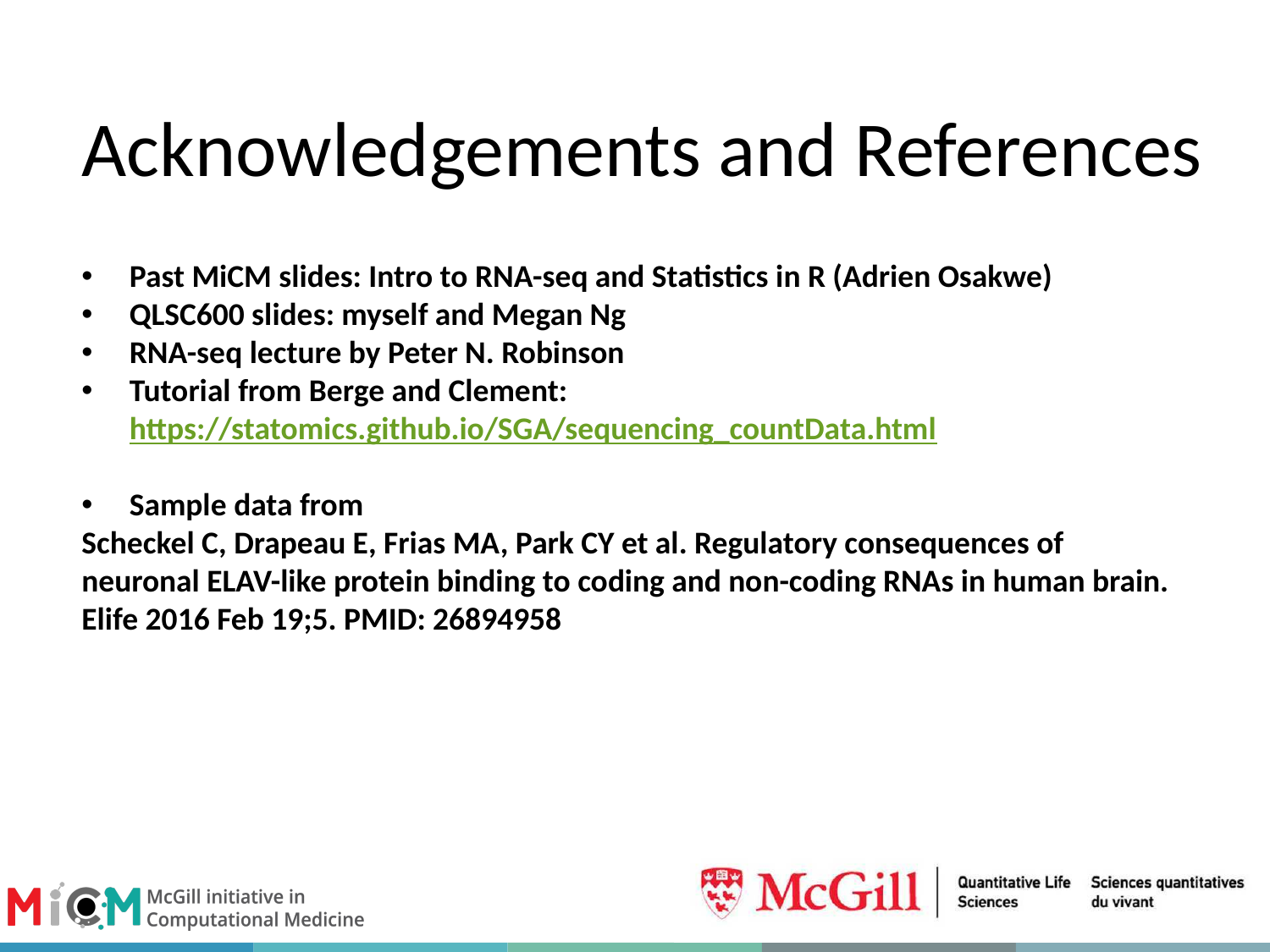

# Acknowledgements and References
Past MiCM slides: Intro to RNA-seq and Statistics in R (Adrien Osakwe)
QLSC600 slides: myself and Megan Ng
RNA-seq lecture by Peter N. Robinson
Tutorial from Berge and Clement: https://statomics.github.io/SGA/sequencing_countData.html

Sample data from
Scheckel C, Drapeau E, Frias MA, Park CY et al. Regulatory consequences of neuronal ELAV-like protein binding to coding and non-coding RNAs in human brain. Elife 2016 Feb 19;5. PMID: 26894958